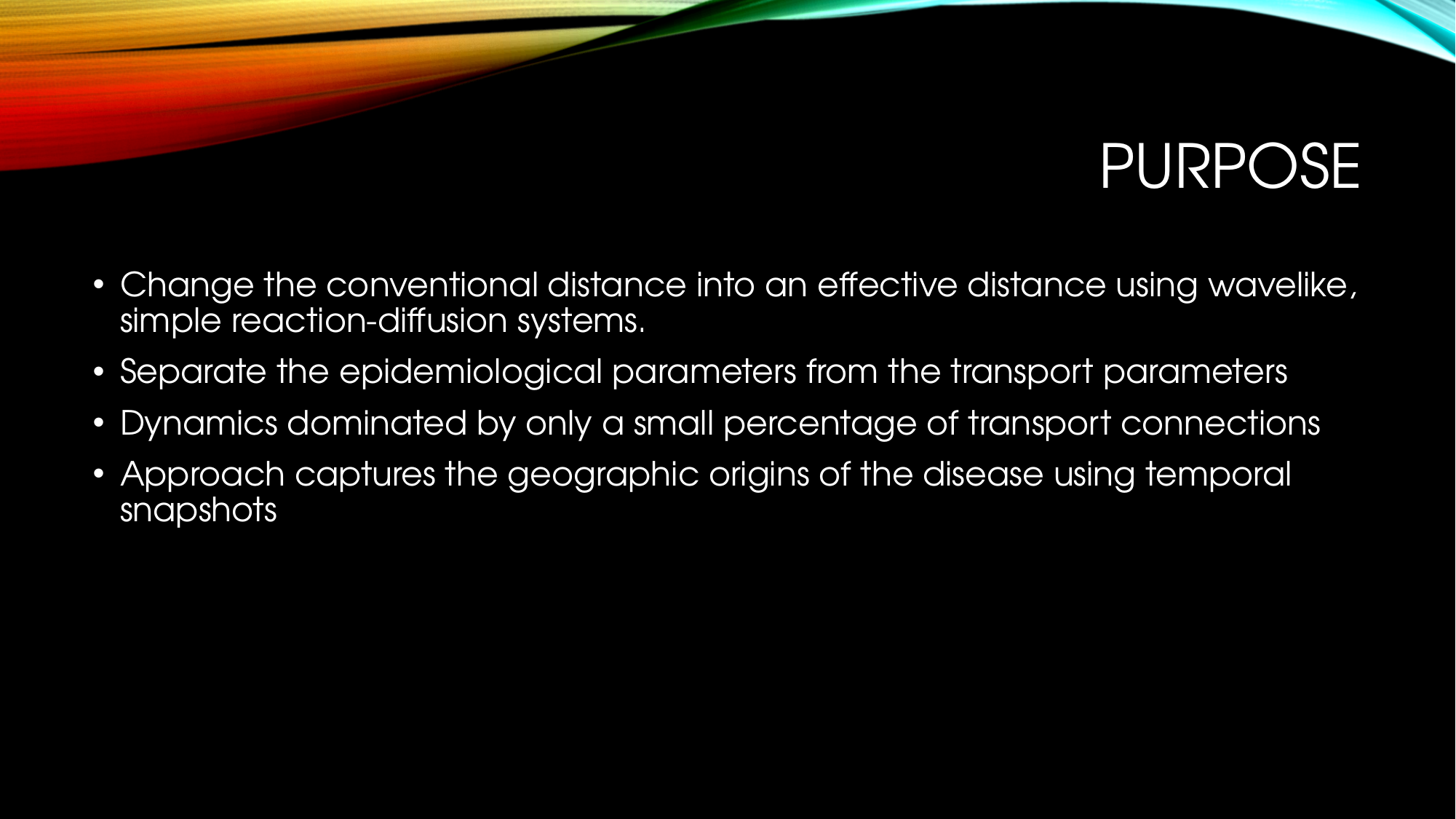

# Purpose
Change the conventional distance into an effective distance using wavelike, simple reaction-diffusion systems.
Separate the epidemiological parameters from the transport parameters
Dynamics dominated by only a small percentage of transport connections
Approach captures the geographic origins of the disease using temporal snapshots